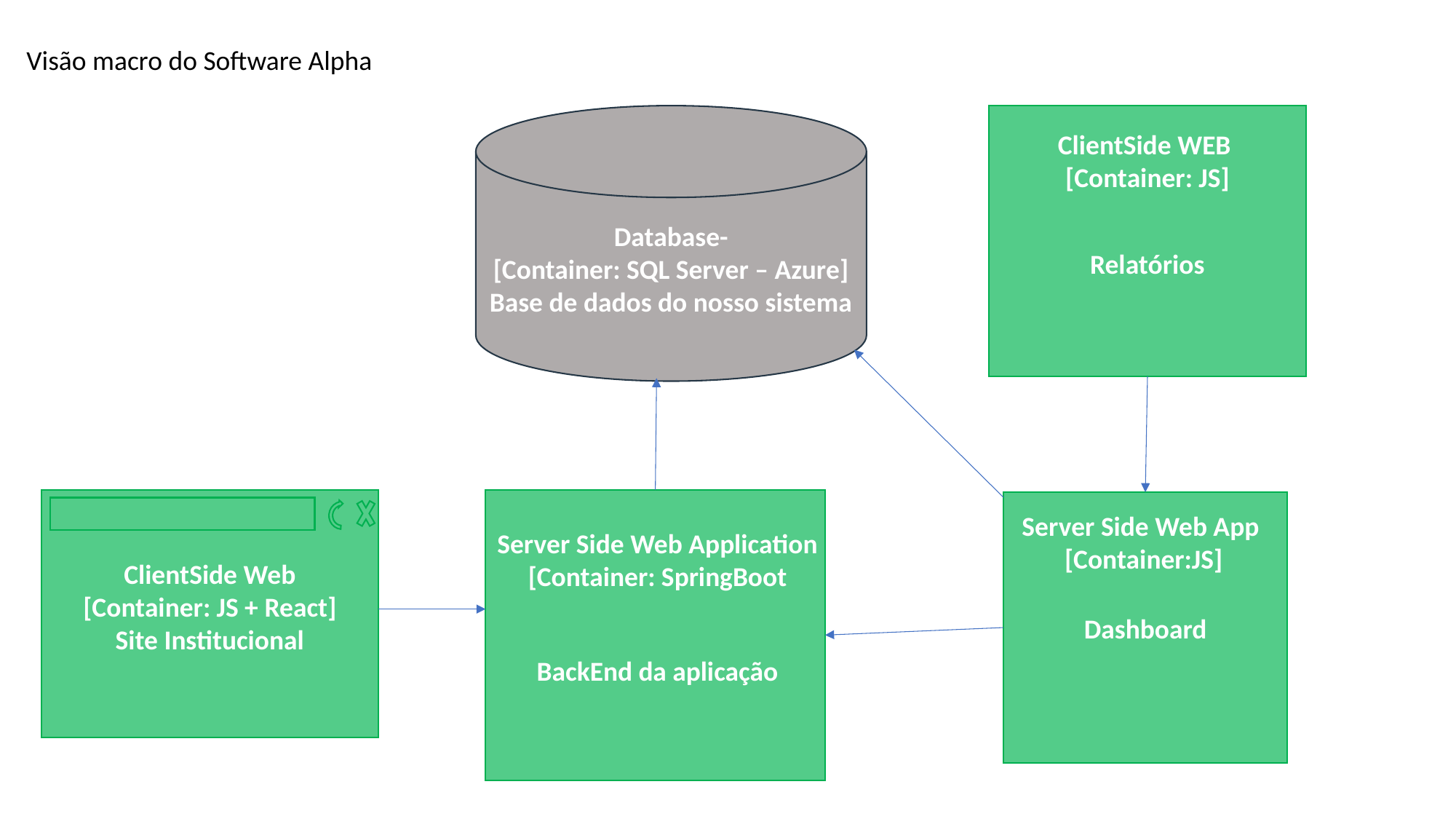

Visão macro do Software Alpha

ClientSide WEB
[Container: JS]
Database-
[Container: SQL Server – Azure]
Base de dados do nosso sistema
Relatórios

Dashboard
Server Side Web App
[Container:JS]
Server Side Web Application
[Container: SpringBoot
ClientSide Web
[Container: JS + React]
Site Institucional
BackEnd da aplicação